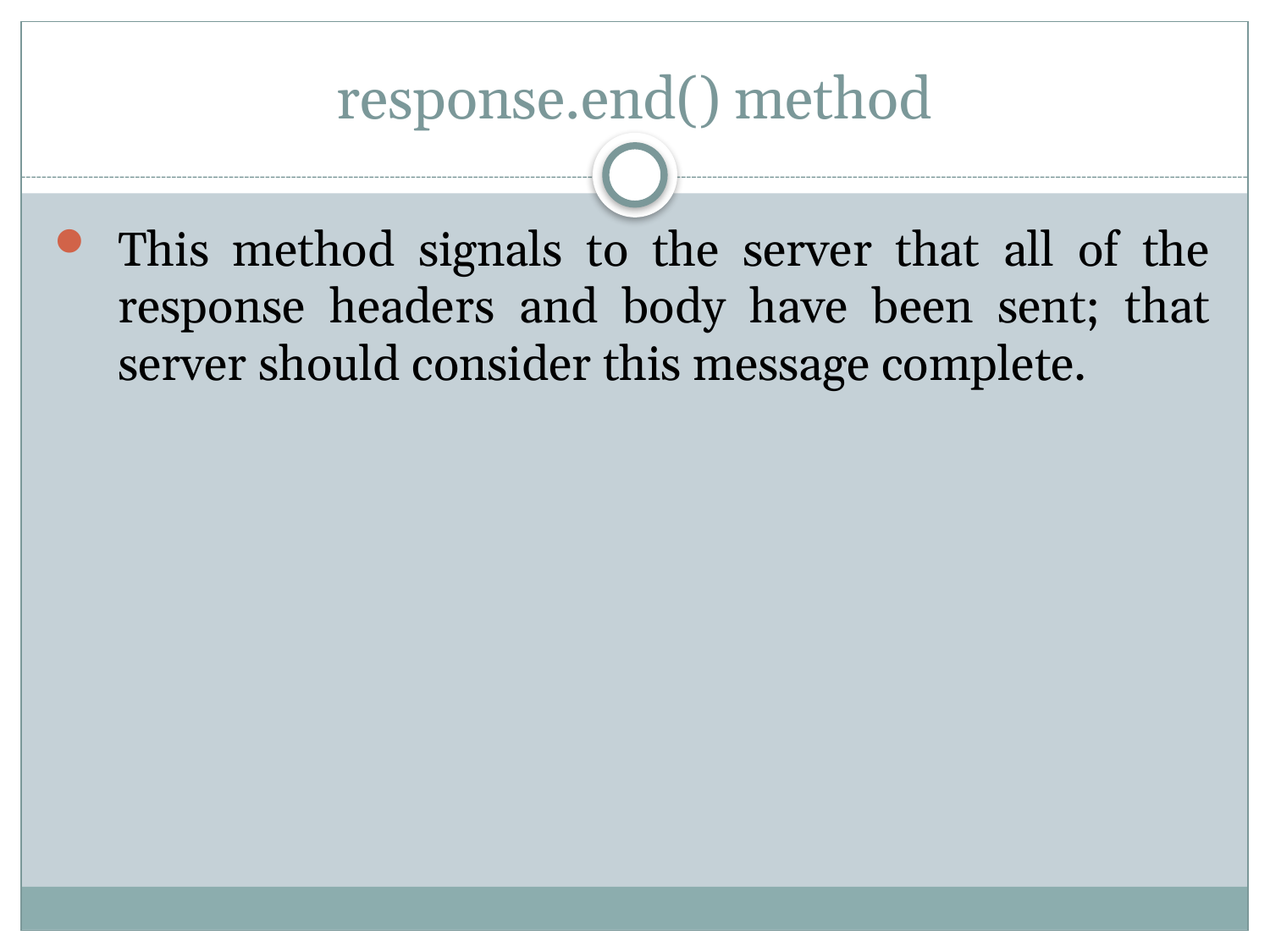

# response.end() method
This method signals to the server that all of the response headers and body have been sent; that server should consider this message complete.